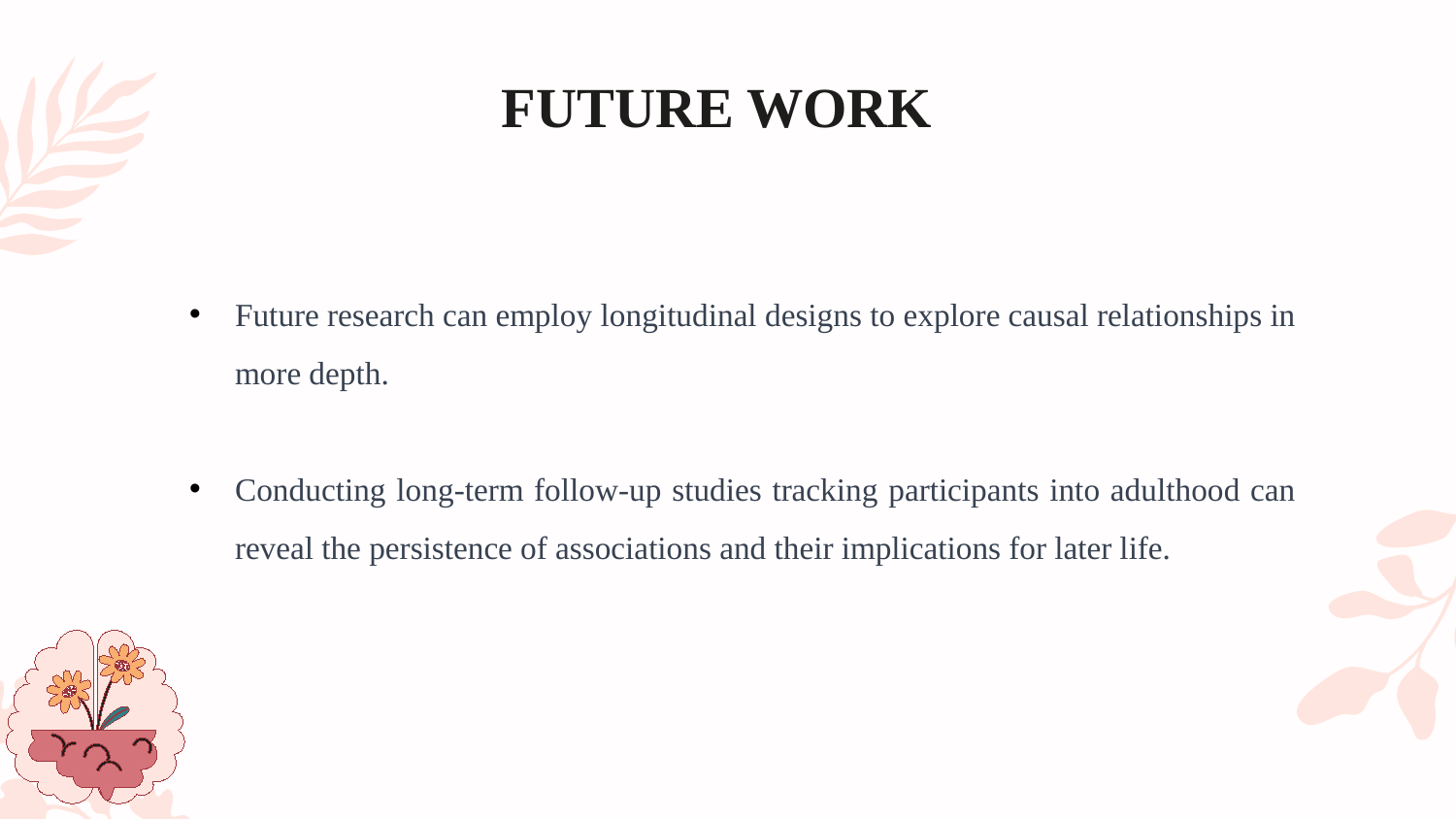

FUTURE WORK
Future research can employ longitudinal designs to explore causal relationships in more depth.

Conducting long-term follow-up studies tracking participants into adulthood can reveal the persistence of associations and their implications for later life.